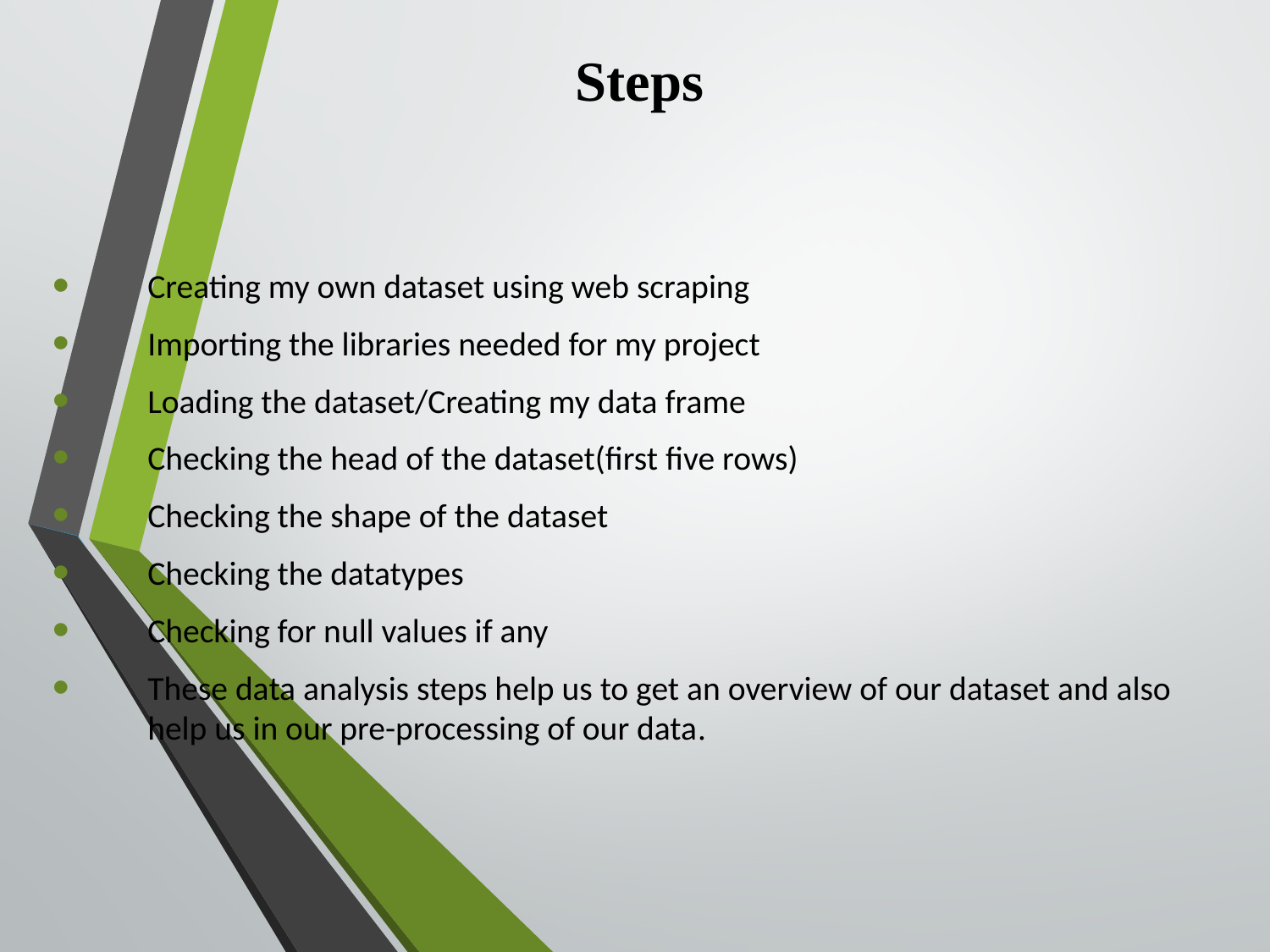

# Steps

Creating my own dataset using web scraping
Importing the libraries needed for my project
Loading the dataset/Creating my data frame
Checking the head of the dataset(first five rows)
Checking the shape of the dataset
Checking the datatypes
Checking for null values if any
These data analysis steps help us to get an overview of our dataset and also help us in our pre-processing of our data.